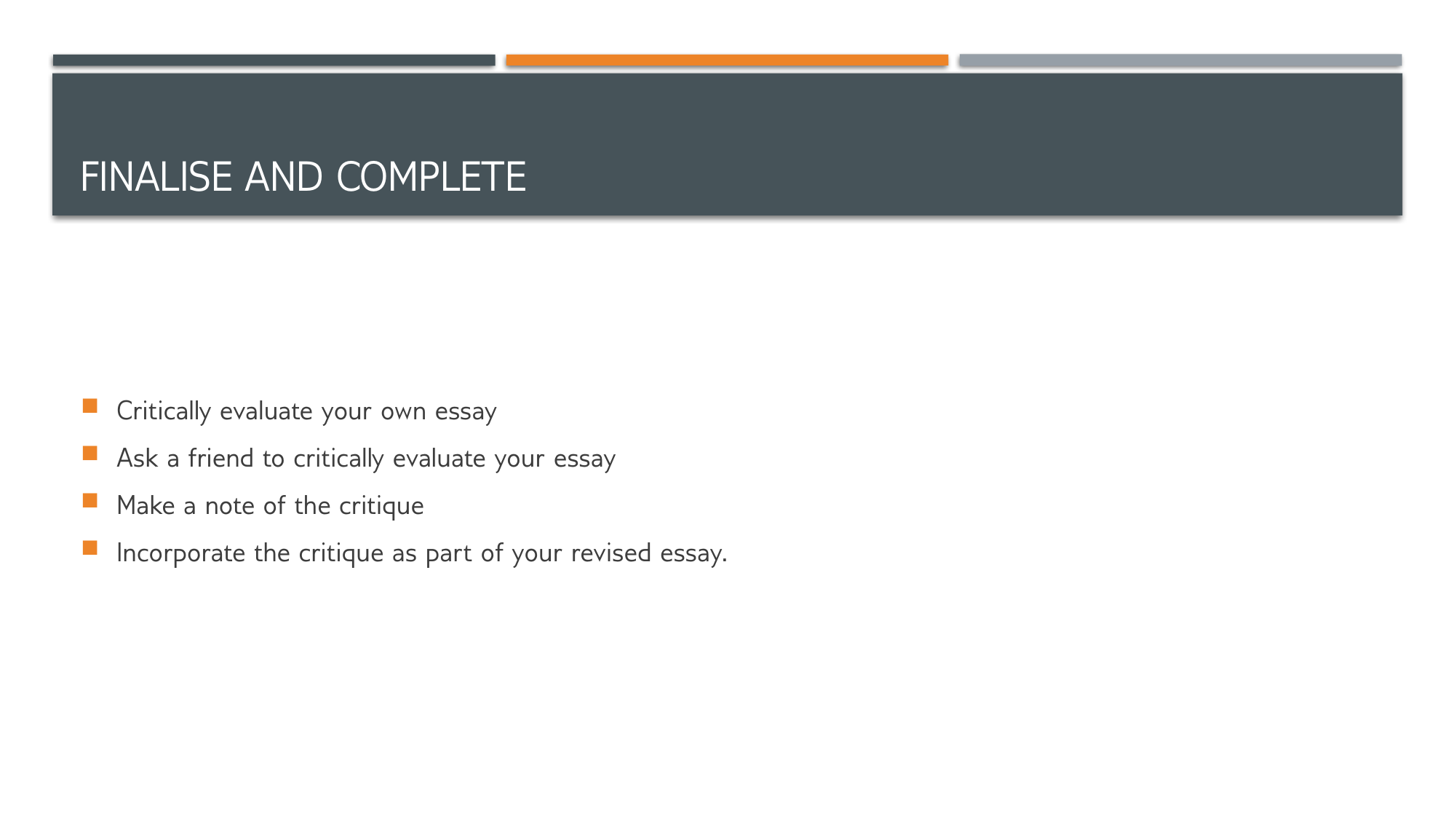

# Finalise and complete
Critically evaluate your own essay
Ask a friend to critically evaluate your essay
Make a note of the critique
Incorporate the critique as part of your revised essay.